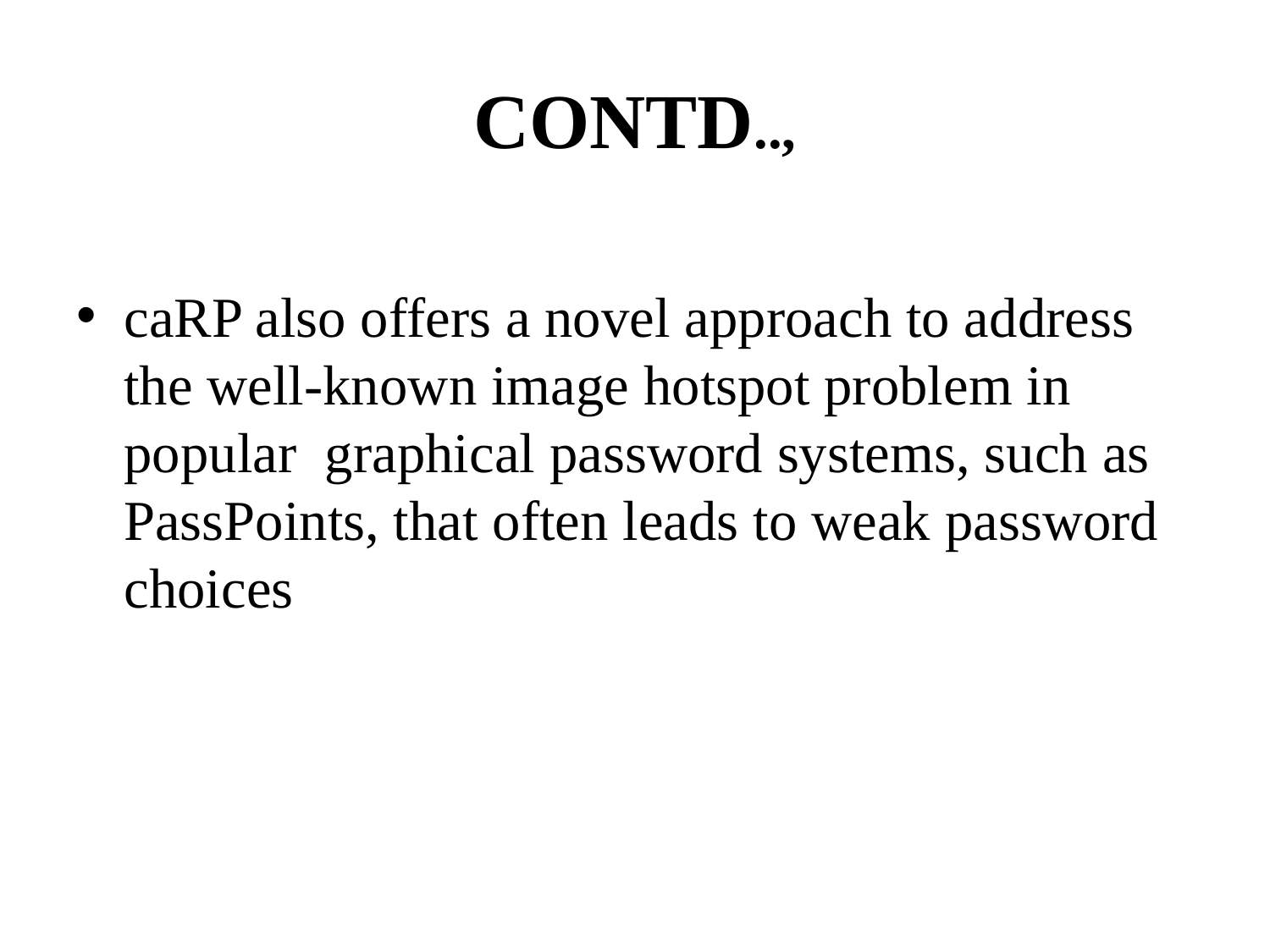

# CONTD..,
caRP also offers a novel approach to address the well-known image hotspot problem in popular  graphical password systems, such as PassPoints, that often leads to weak password choices